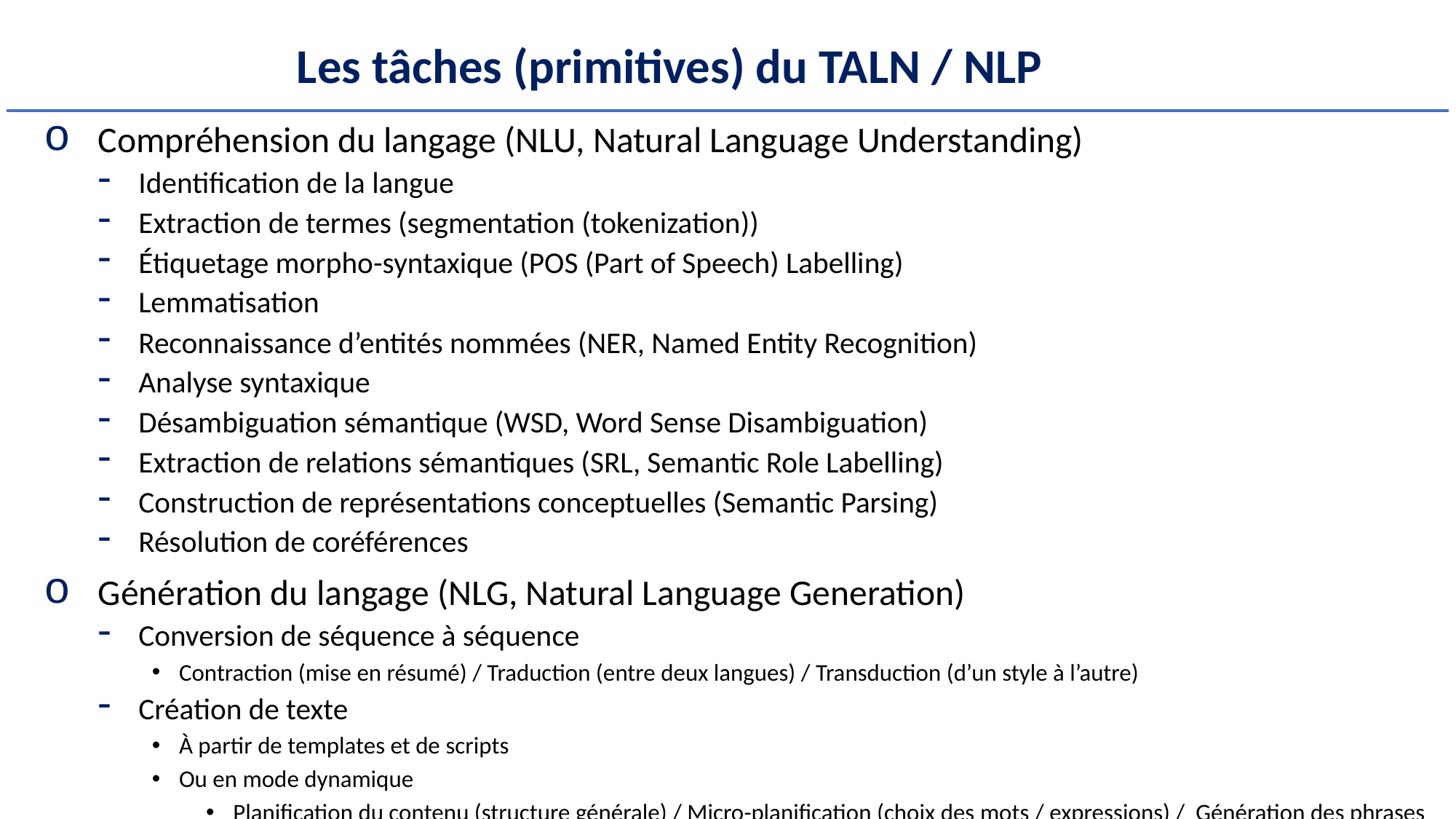

# Les tâches (primitives) du TALN / NLP
Compréhension du langage (NLU, Natural Language Understanding)
Identification de la langue
Extraction de termes (segmentation (tokenization))
Étiquetage morpho-syntaxique (POS (Part of Speech) Labelling)
Lemmatisation
Reconnaissance d’entités nommées (NER, Named Entity Recognition)
Analyse syntaxique
Désambiguation sémantique (WSD, Word Sense Disambiguation)
Extraction de relations sémantiques (SRL, Semantic Role Labelling)
Construction de représentations conceptuelles (Semantic Parsing)
Résolution de coréférences
Génération du langage (NLG, Natural Language Generation)
Conversion de séquence à séquence
Contraction (mise en résumé) / Traduction (entre deux langues) / Transduction (d’un style à l’autre)
Création de texte
À partir de templates et de scripts
Ou en mode dynamique
Planification du contenu (structure générale) / Micro-planification (choix des mots / expressions) /  Génération des phrases